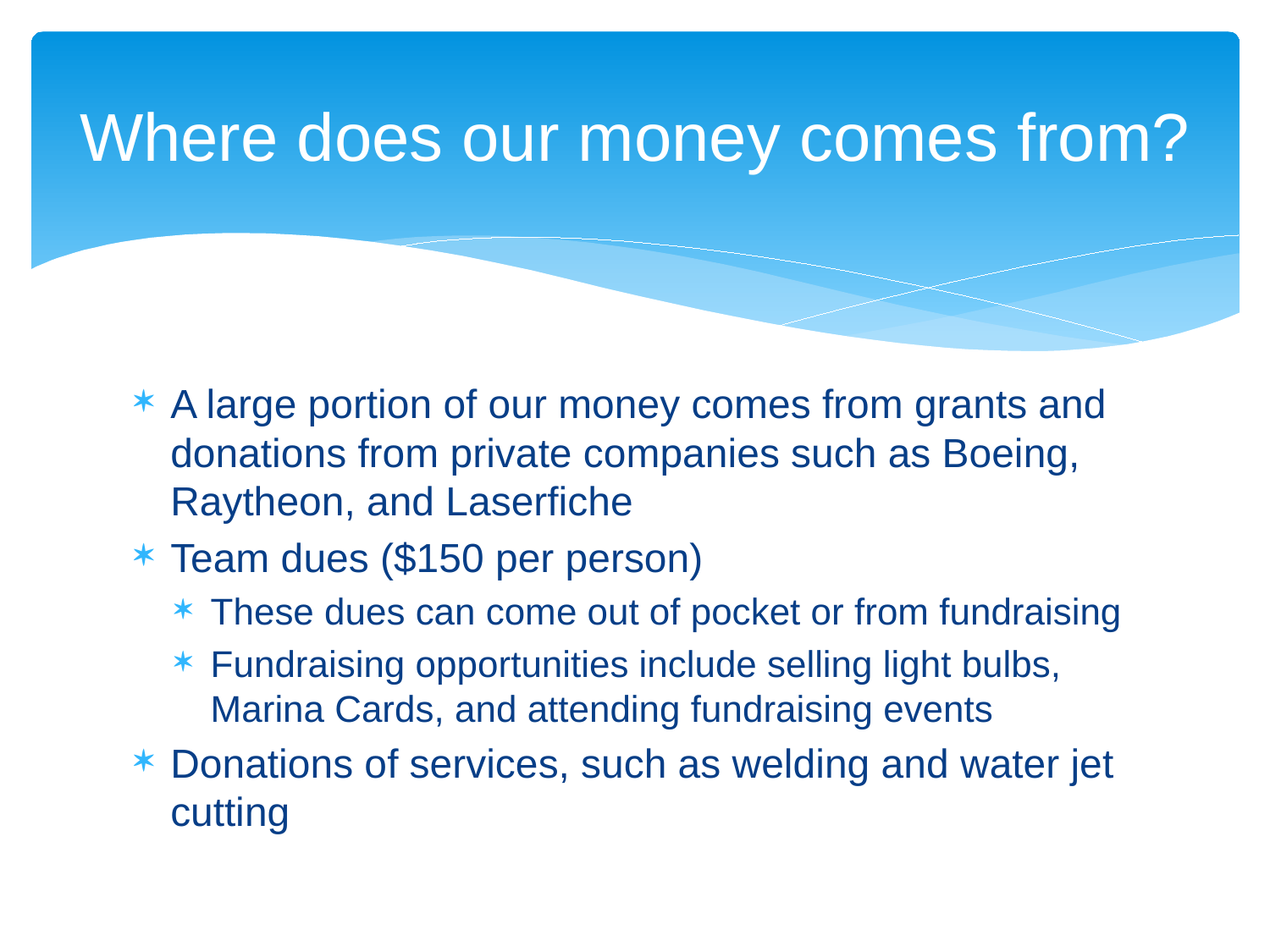

# Where does our money comes from?
A large portion of our money comes from grants and donations from private companies such as Boeing, Raytheon, and Laserfiche
Team dues ($150 per person)
These dues can come out of pocket or from fundraising
Fundraising opportunities include selling light bulbs, Marina Cards, and attending fundraising events
Donations of services, such as welding and water jet cutting